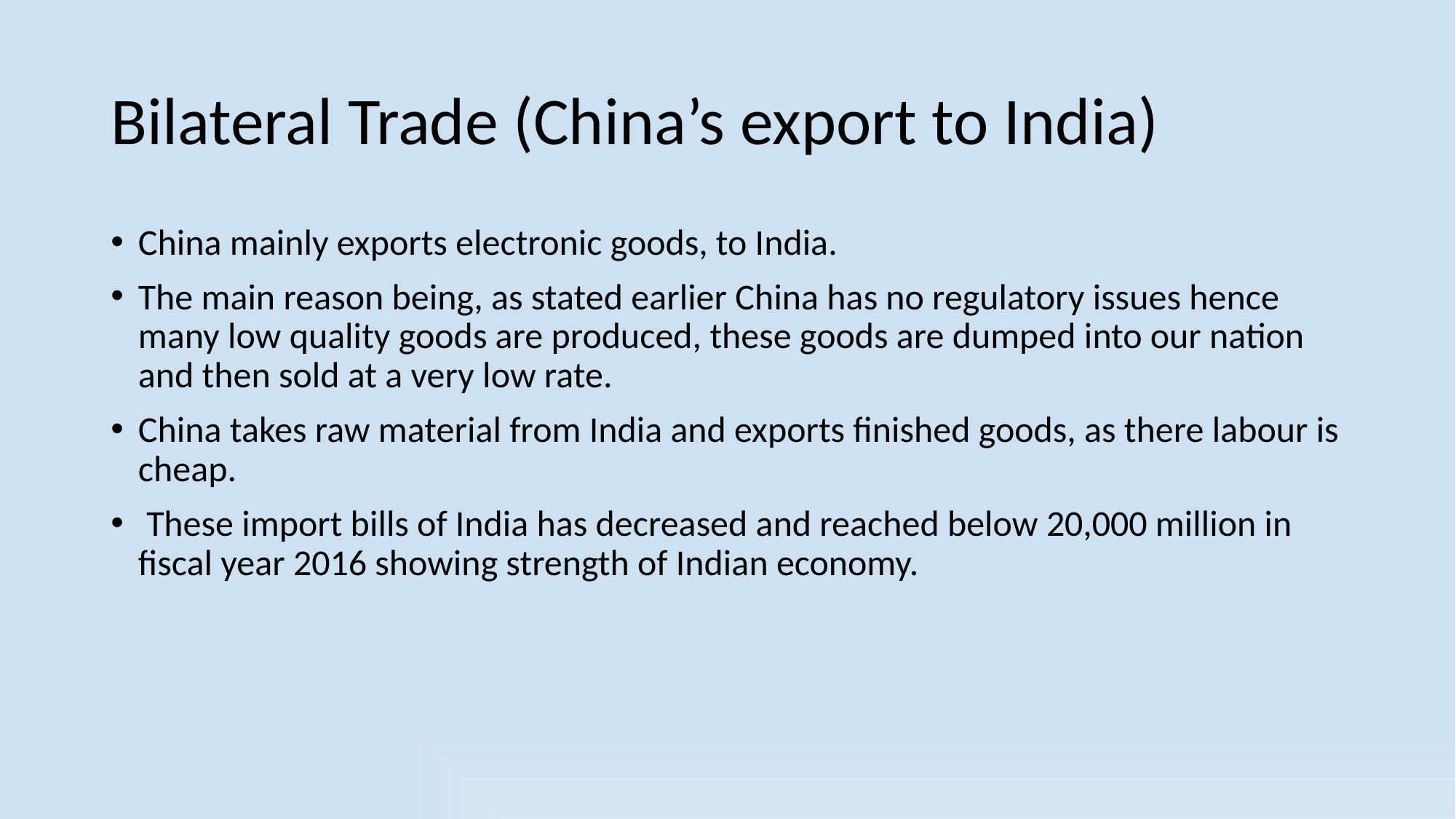

# Bilateral Trade (China’s export to India)
China mainly exports electronic goods, to India.
The main reason being, as stated earlier China has no regulatory issues hence many low quality goods are produced, these goods are dumped into our nation and then sold at a very low rate.
China takes raw material from India and exports finished goods, as there labour is cheap.
 These import bills of India has decreased and reached below 20,000 million in fiscal year 2016 showing strength of Indian economy.